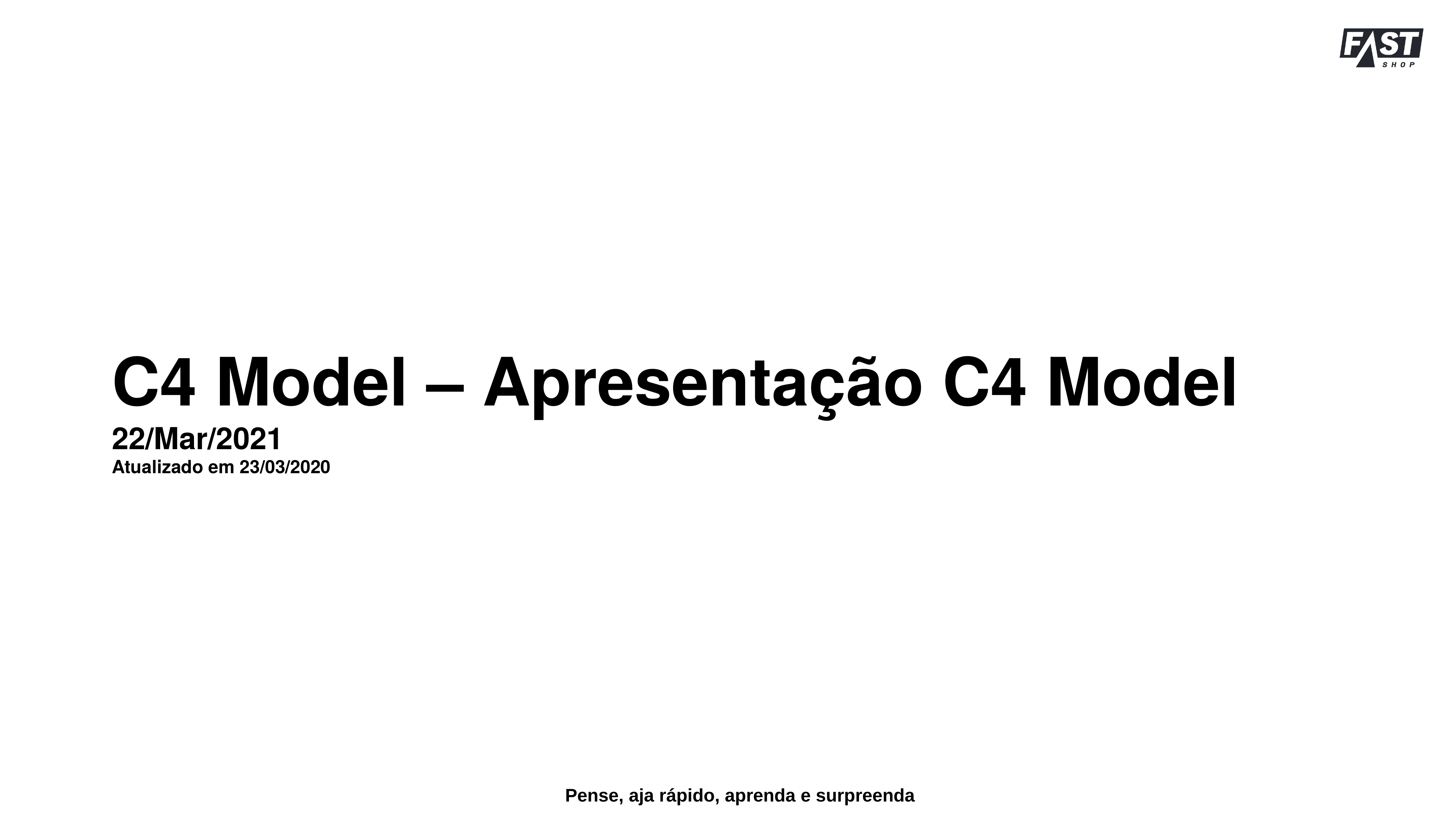

C4 Model – Apresentação C4 Model
22/Mar/2021
Atualizado em 23/03/2020
Pense, aja rápido, aprenda e surpreenda